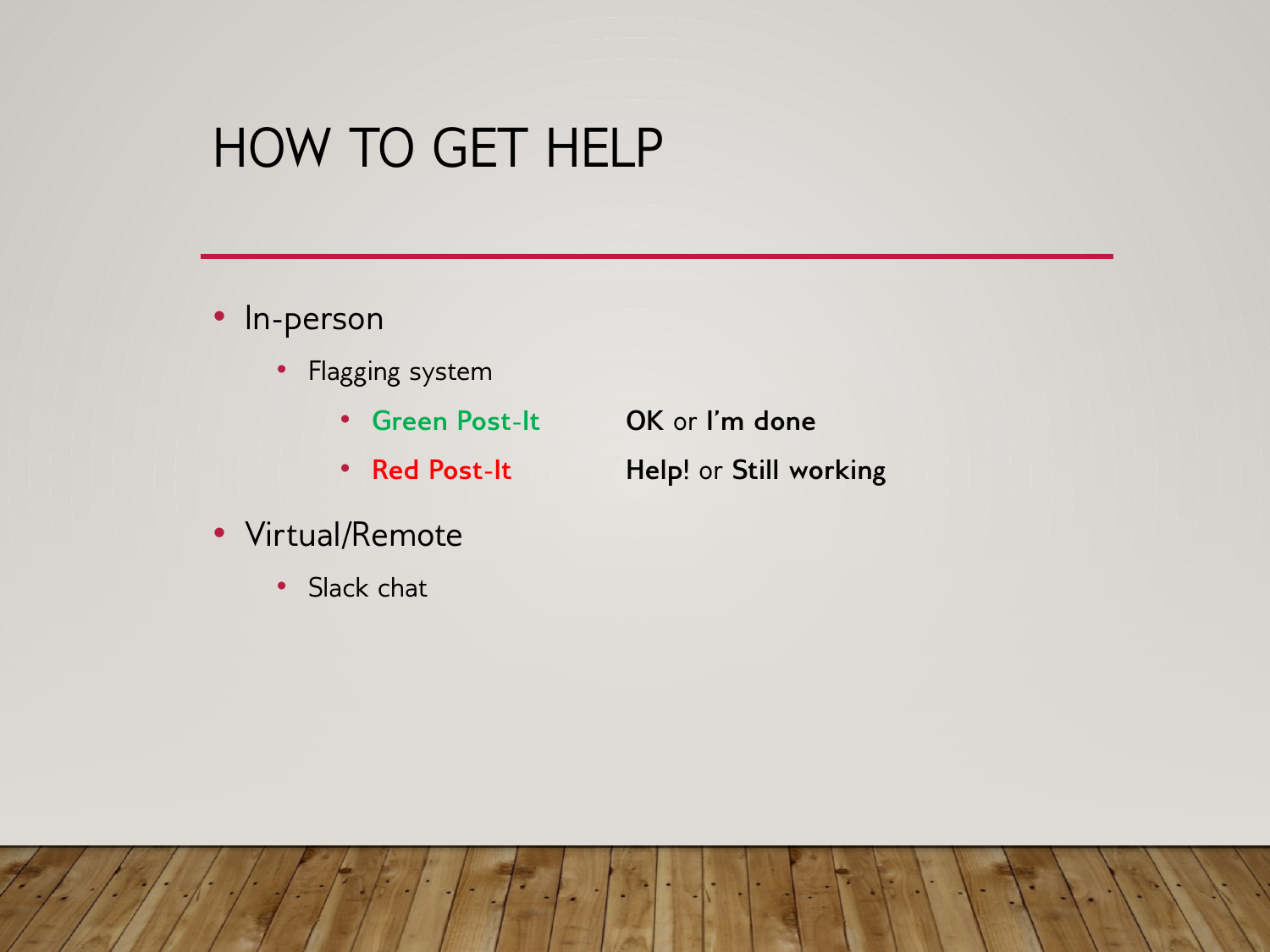

# How to get Help
In-person
Flagging system
Green Post-It 	OK or I’m done
Red Post-It	Help! or Still working
Virtual/Remote
Slack chat